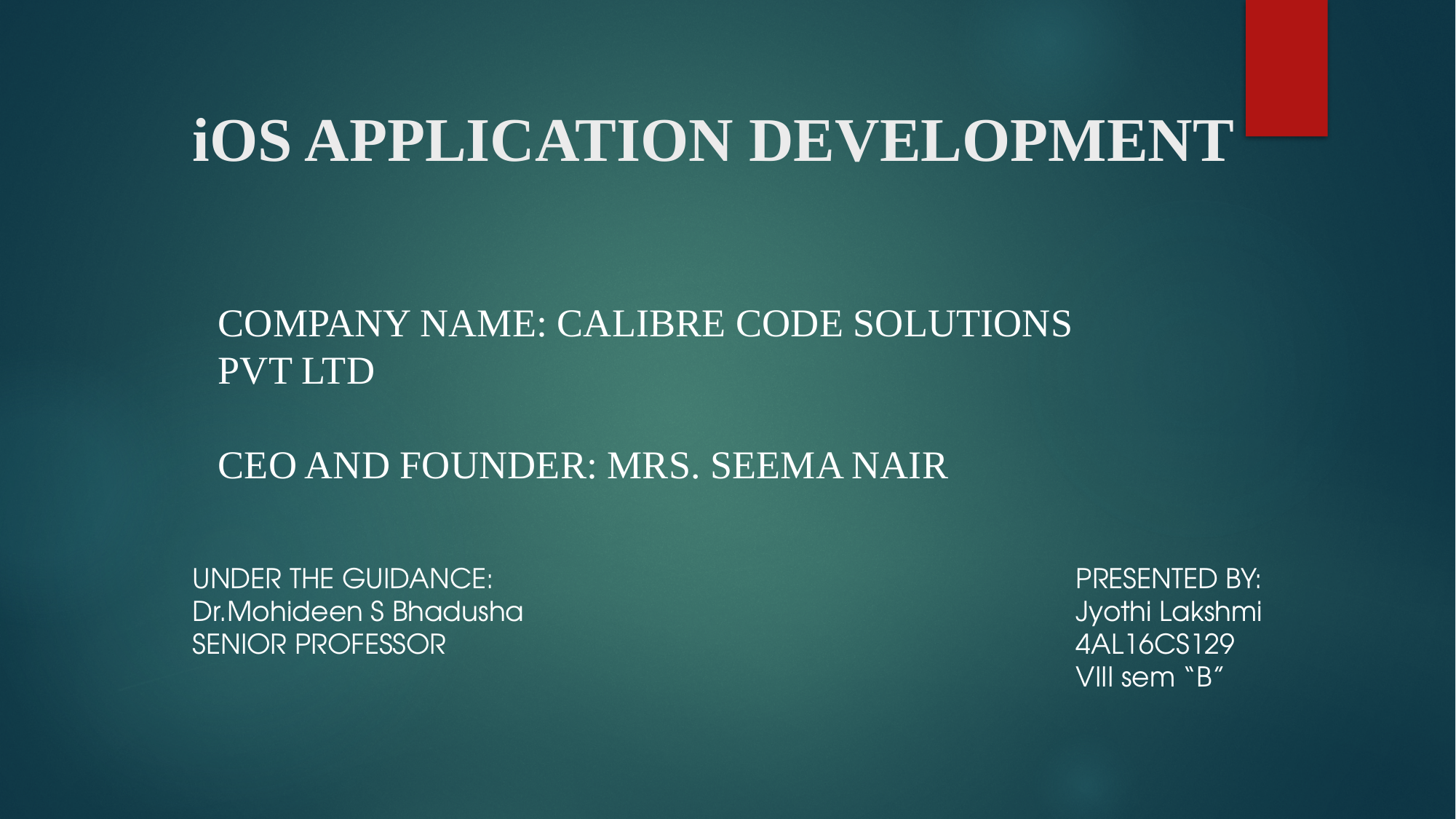

# iOS APPLICATION DEVELOPMENT
COMPANY NAME: CALIBRE CODE SOLUTIONS PVT LTD

CEO AND FOUNDER: MRS. SEEMA NAIR

UNDER THE GUIDANCE:
Dr.Mohideen S Bhadusha
SENIOR PROFESSOR
PRESENTED BY:
Jyothi Lakshmi
4AL16CS129
VIII sem “B”